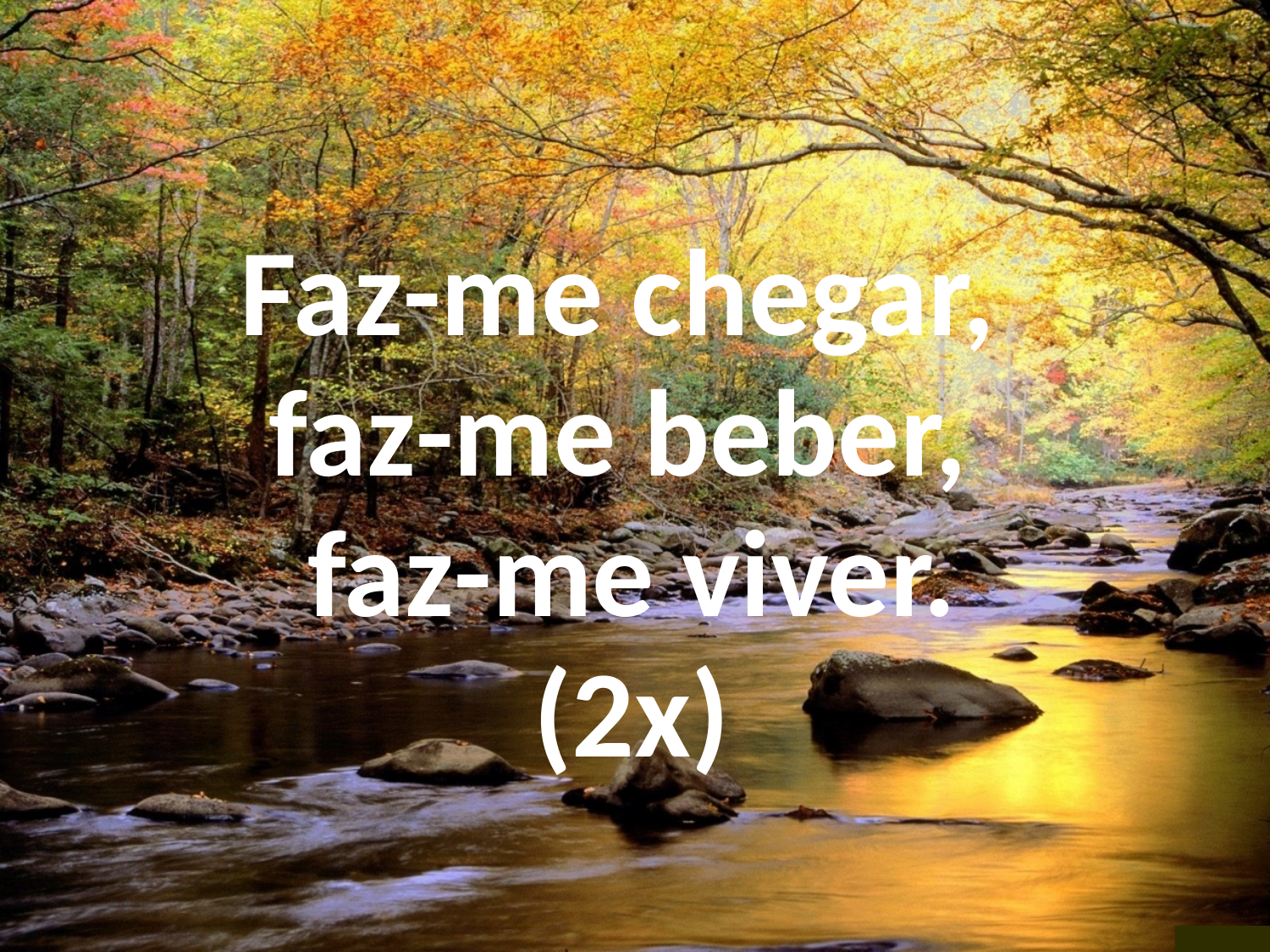

Faz-me chegar,
faz-me beber,
faz-me viver.
(2x)